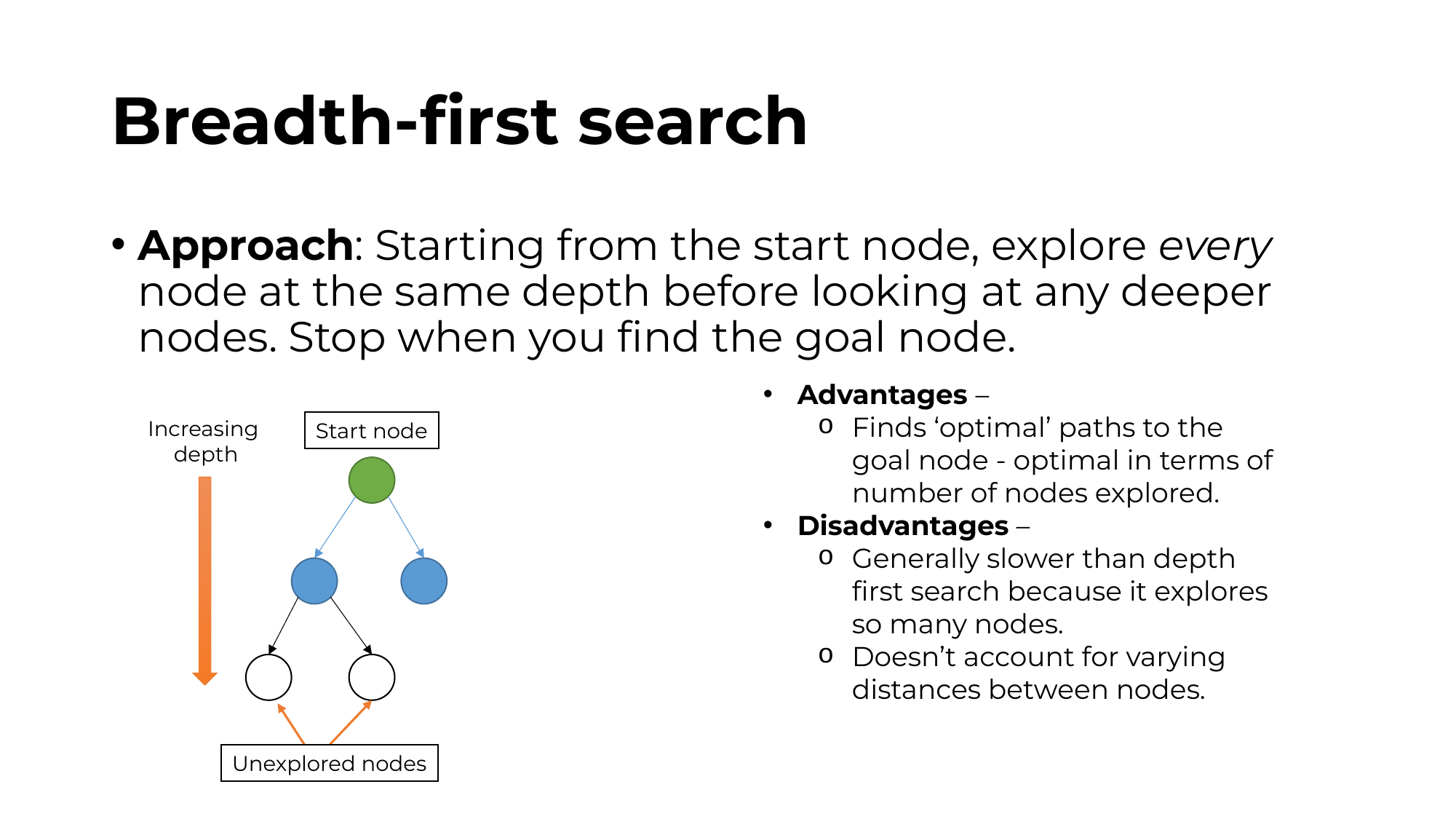

# Breadth-first search
Approach: Starting from the start node, explore every node at the same depth before looking at any deeper nodes. Stop when you find the goal node.
Advantages –
Finds ‘optimal’ paths to the goal node - optimal in terms of number of nodes explored.
Disadvantages –
Generally slower than depth first search because it explores so many nodes.
Doesn’t account for varying distances between nodes.
Increasing
depth
Start node

Unexplored nodes